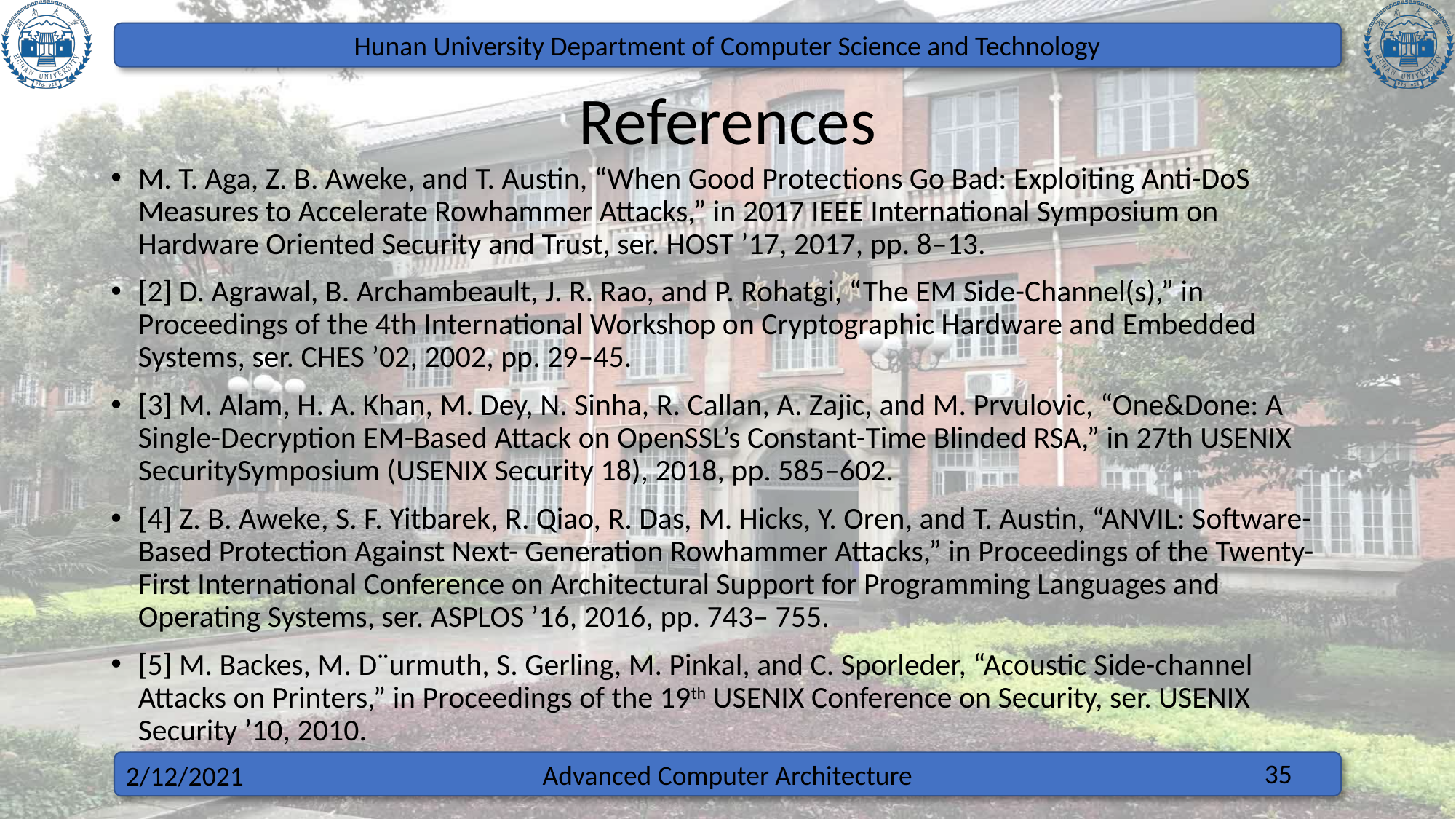

# References
M. T. Aga, Z. B. Aweke, and T. Austin, “When Good Protections Go Bad: Exploiting Anti-DoS Measures to Accelerate Rowhammer Attacks,” in 2017 IEEE International Symposium on Hardware Oriented Security and Trust, ser. HOST ’17, 2017, pp. 8–13.
[2] D. Agrawal, B. Archambeault, J. R. Rao, and P. Rohatgi, “The EM Side-Channel(s),” in Proceedings of the 4th International Workshop on Cryptographic Hardware and Embedded Systems, ser. CHES ’02, 2002, pp. 29–45.
[3] M. Alam, H. A. Khan, M. Dey, N. Sinha, R. Callan, A. Zajic, and M. Prvulovic, “One&Done: A Single-Decryption EM-Based Attack on OpenSSL’s Constant-Time Blinded RSA,” in 27th USENIX SecuritySymposium (USENIX Security 18), 2018, pp. 585–602.
[4] Z. B. Aweke, S. F. Yitbarek, R. Qiao, R. Das, M. Hicks, Y. Oren, and T. Austin, “ANVIL: Software-Based Protection Against Next- Generation Rowhammer Attacks,” in Proceedings of the Twenty-First International Conference on Architectural Support for Programming Languages and Operating Systems, ser. ASPLOS ’16, 2016, pp. 743– 755.
[5] M. Backes, M. D¨urmuth, S. Gerling, M. Pinkal, and C. Sporleder, “Acoustic Side-channel Attacks on Printers,” in Proceedings of the 19th USENIX Conference on Security, ser. USENIX Security ’10, 2010.